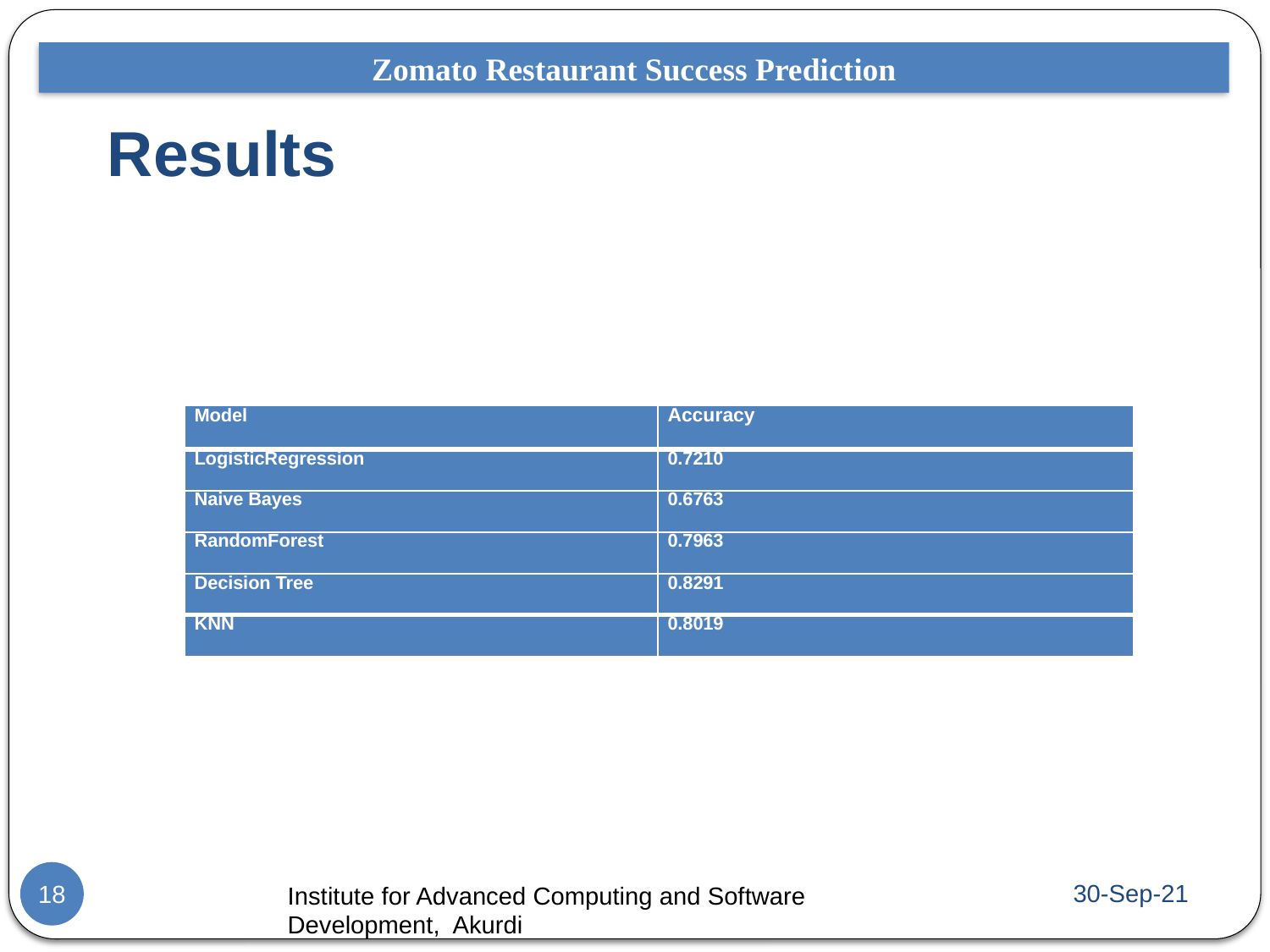

Zomato Restaurant Success Prediction
# Results
| Model | Accuracy |
| --- | --- |
| LogisticRegression | 0.7210 |
| Naive Bayes | 0.6763 |
| RandomForest | 0.7963 |
| Decision Tree | 0.8291 |
| KNN | 0.8019 |
30-Sep-21
18
Institute for Advanced Computing and Software Development,  Akurdi